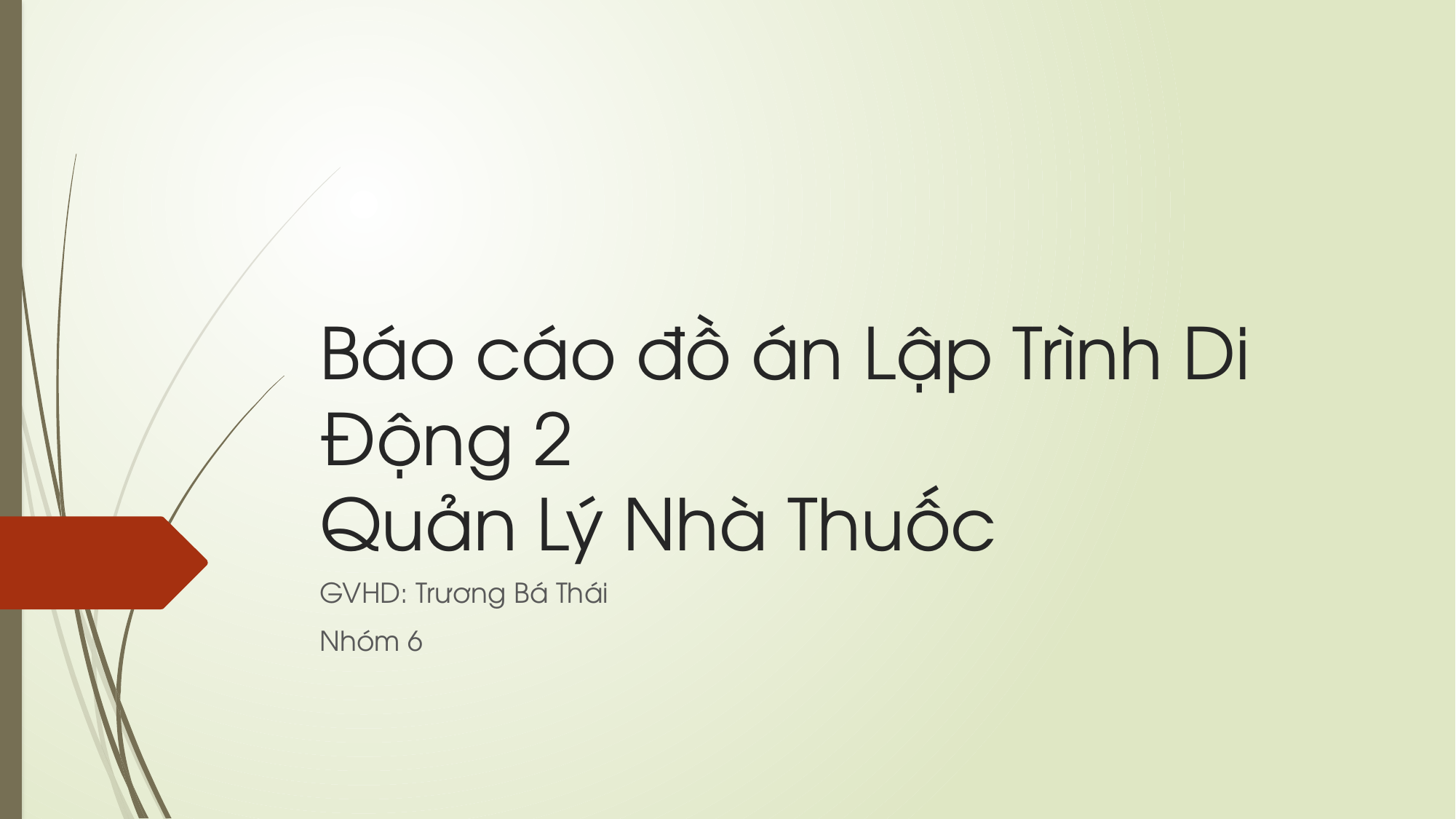

# Báo cáo đồ án Lập Trình Di Động 2 Quản Lý Nhà Thuốc
GVHD: Trương Bá Thái
Nhóm 6